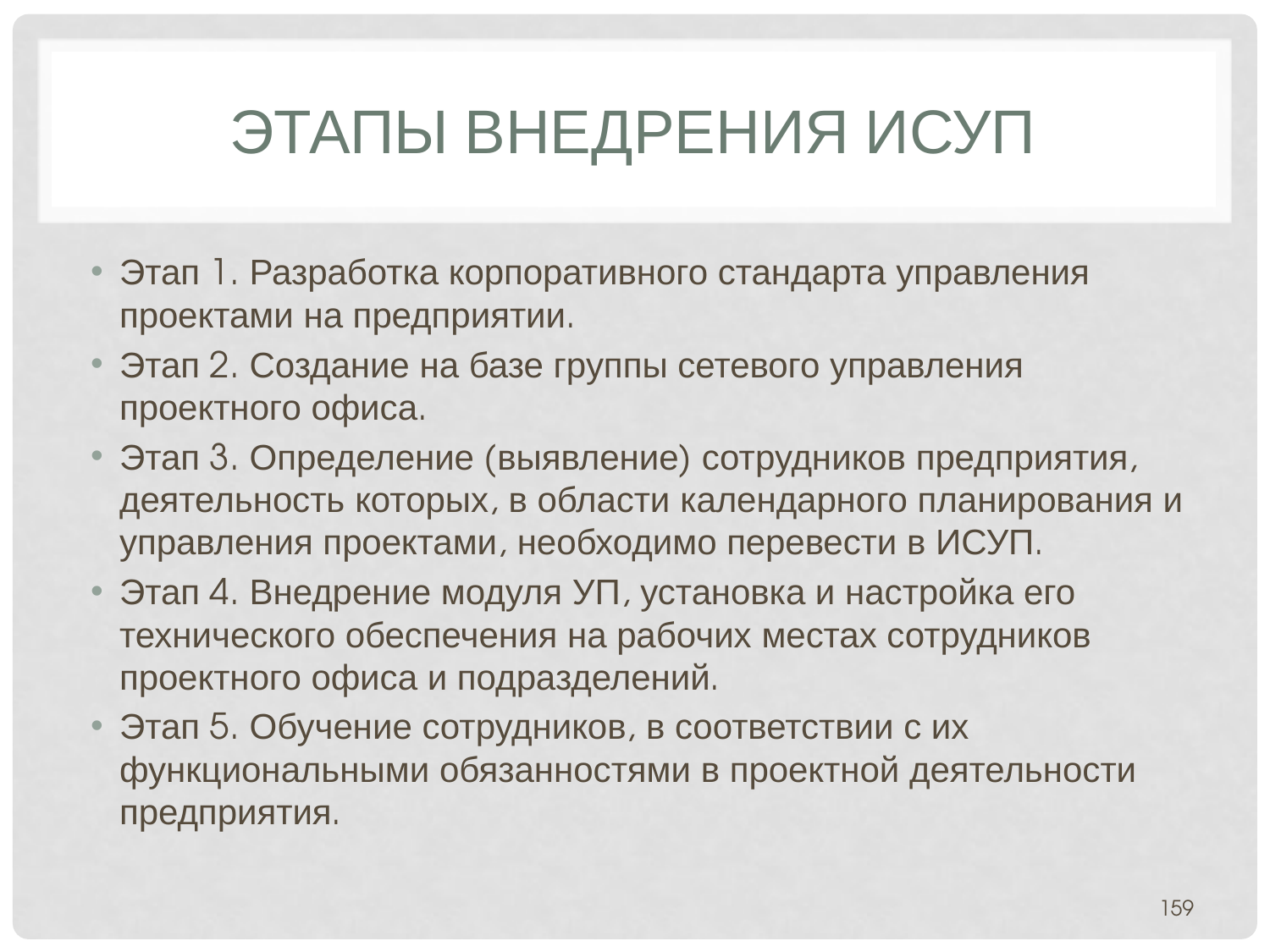

# ЭТАПЫ ВНЕДРЕНИЯ ИСУП
Этап 1. Разработка корпоративного стандарта управления проектами на предприятии.
Этап 2. Создание на базе группы сетевого управления проектного офиса.
Этап 3. Определение (выявление) сотрудников предприятия, деятельность которых, в области календарного планирования и управления проектами, необходимо перевести в ИСУП.
Этап 4. Внедрение модуля УП, установка и настройка его технического обеспечения на рабочих местах сотрудников проектного офиса и подразделений.
Этап 5. Обучение сотрудников, в соответствии с их функциональными обязанностями в проектной деятельности предприятия.
159